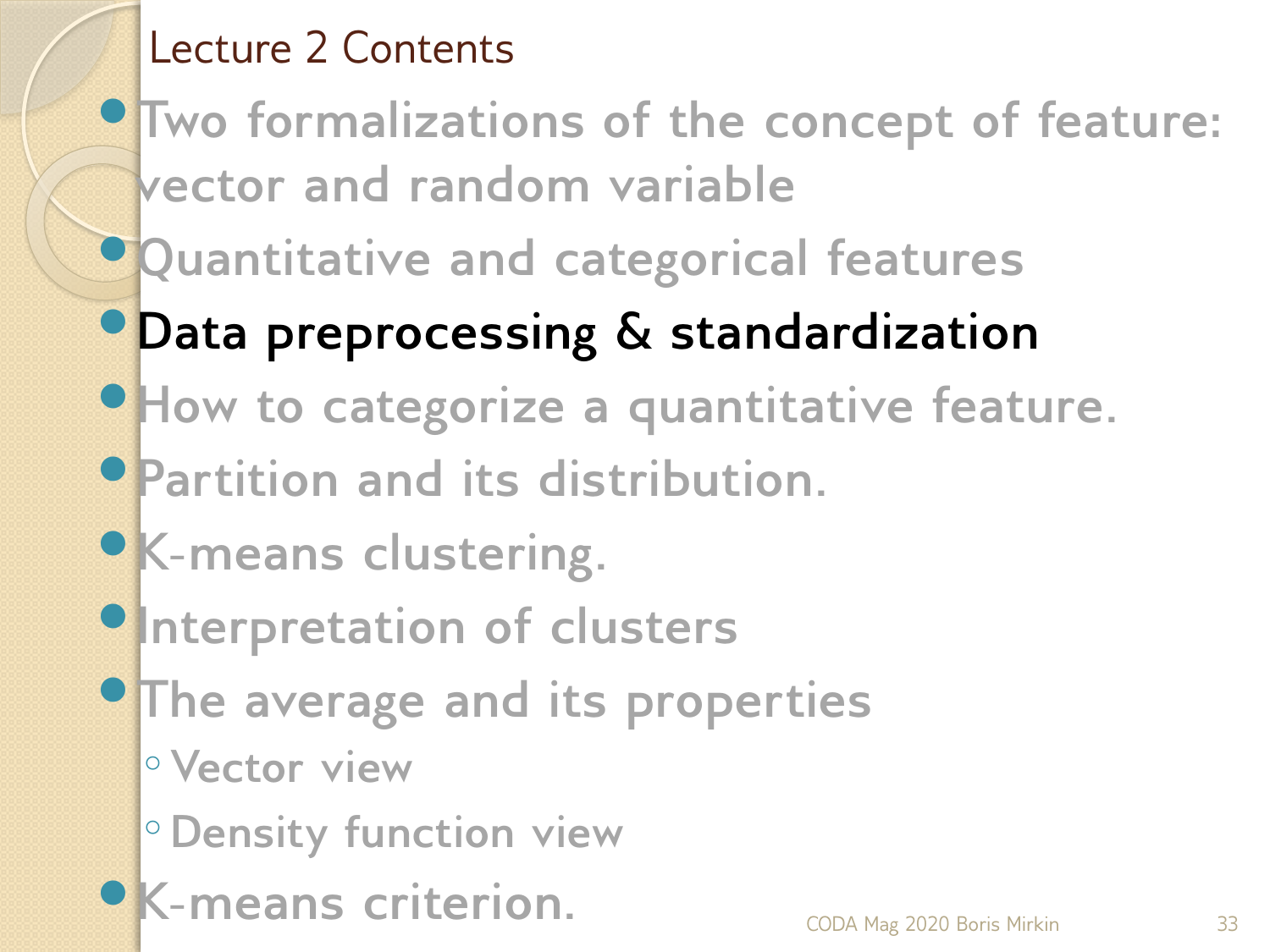

# Lecture 2 Contents
Two formalizations of the concept of feature: vector and random variable
Quantitative and categorical features
Data preprocessing & standardization
How to categorize a quantitative feature.
Partition and its distribution.
K-means clustering.
Interpretation of clusters
The average and its properties
Vector view
Density function view
K-means criterion.

CODA Mag 2020 Boris Mirkin
33